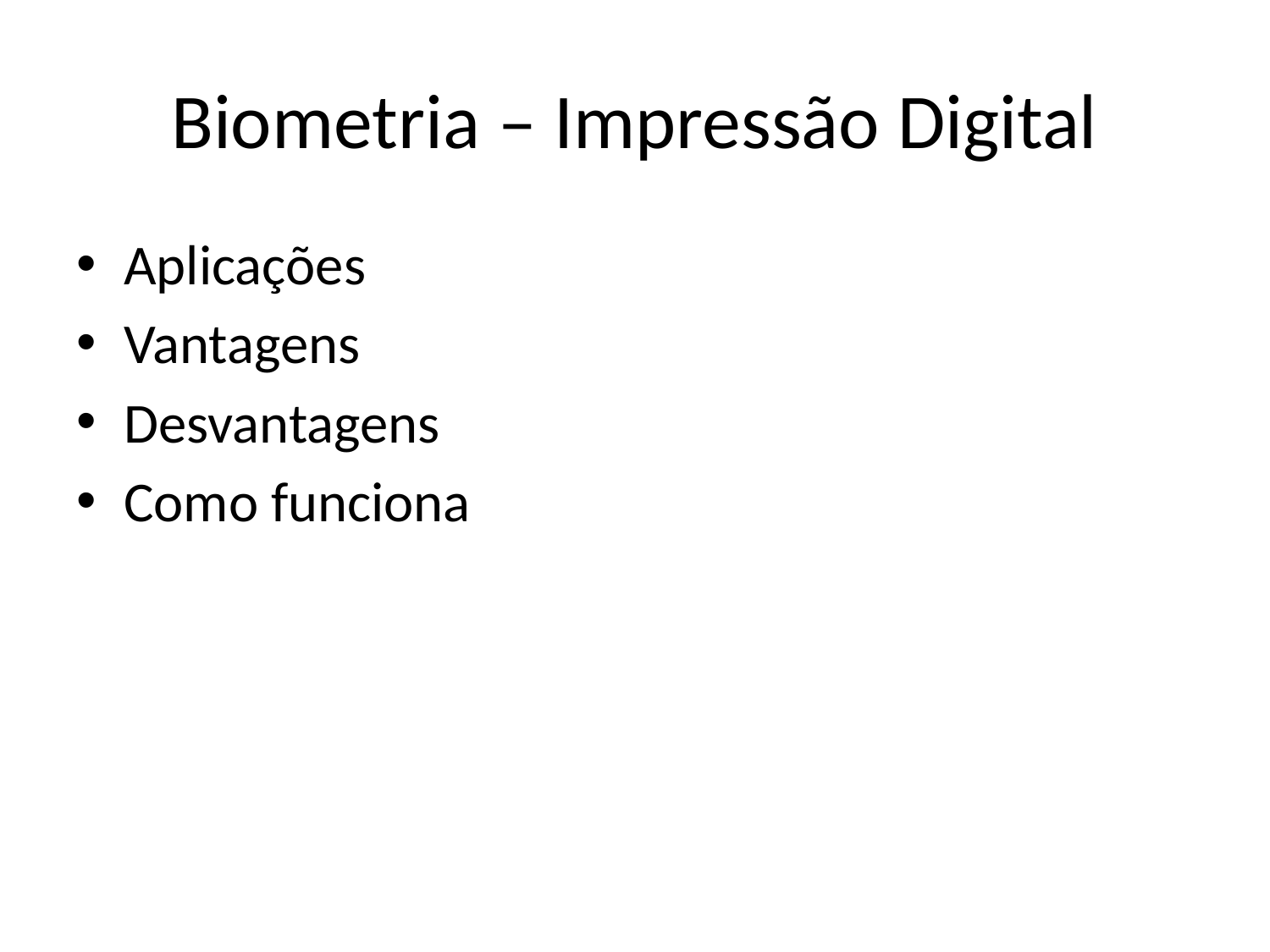

# Biometria – Impressão Digital
Aplicações
Vantagens
Desvantagens
Como funciona